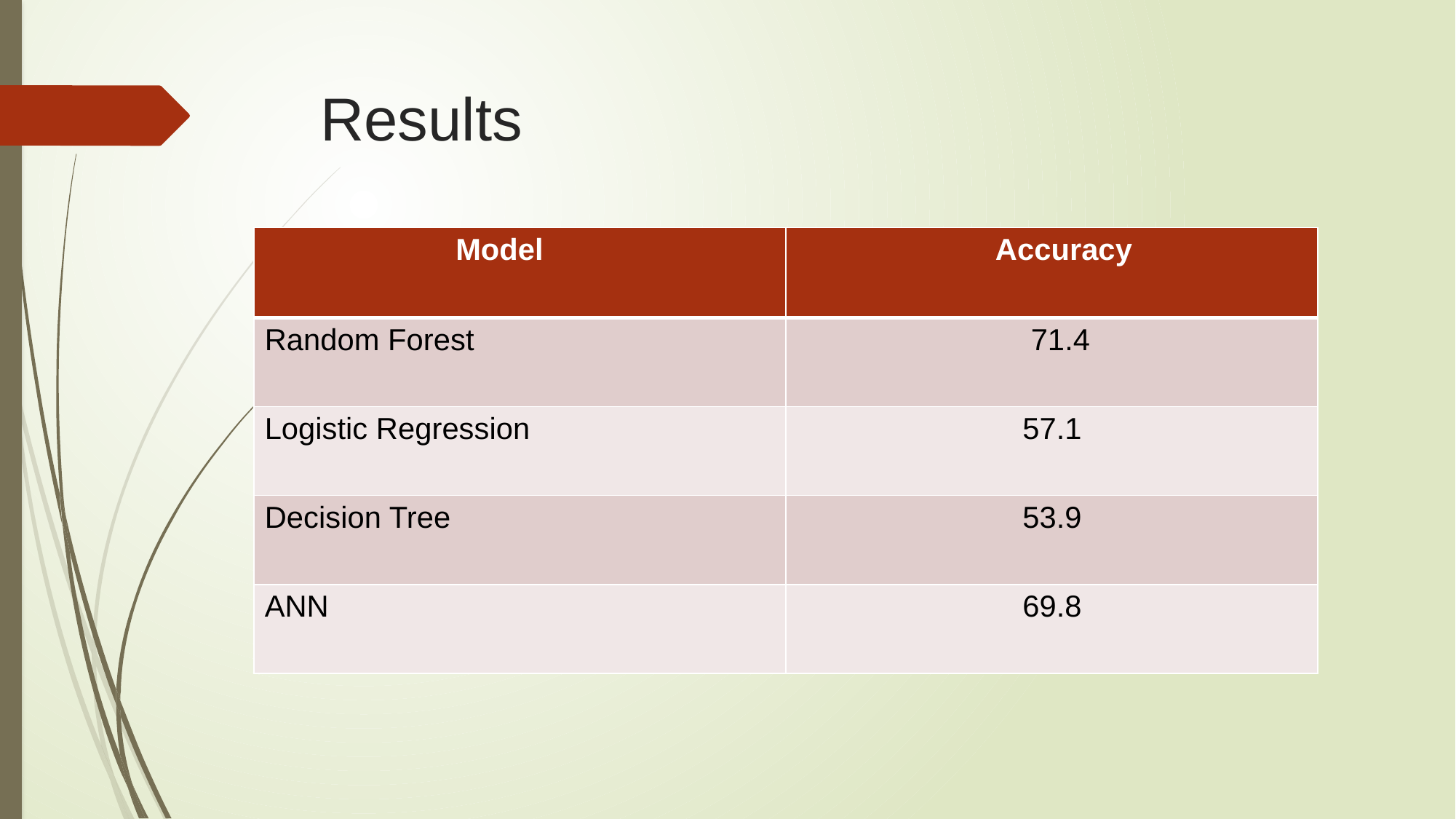

# Results
| Model | Accuracy |
| --- | --- |
| Random Forest | 71.4 |
| Logistic Regression | 57.1 |
| Decision Tree | 53.9 |
| ANN | 69.8 |